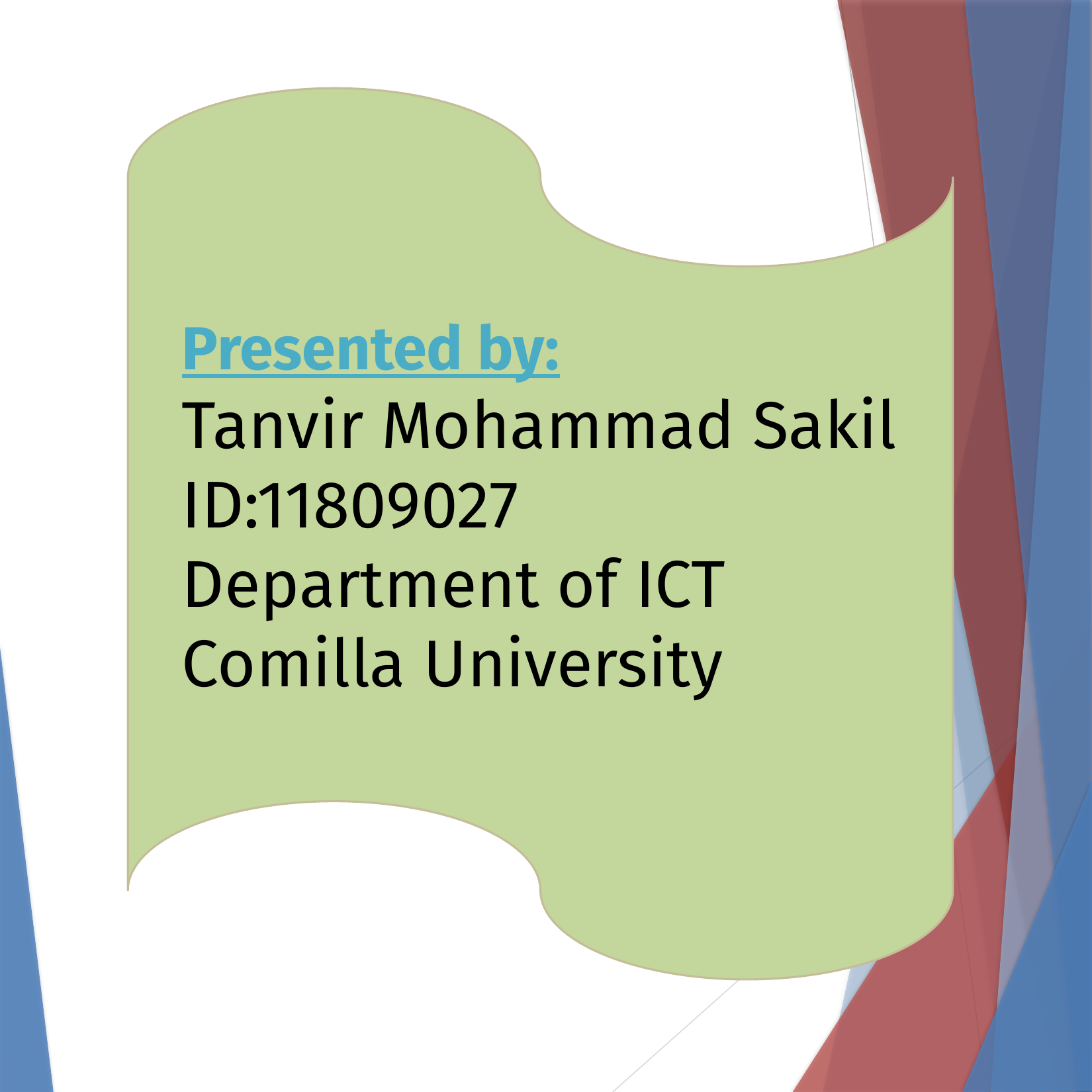

Presented by:
Tanvir Mohammad Sakil
ID:11809027
Department of ICT
Comilla University